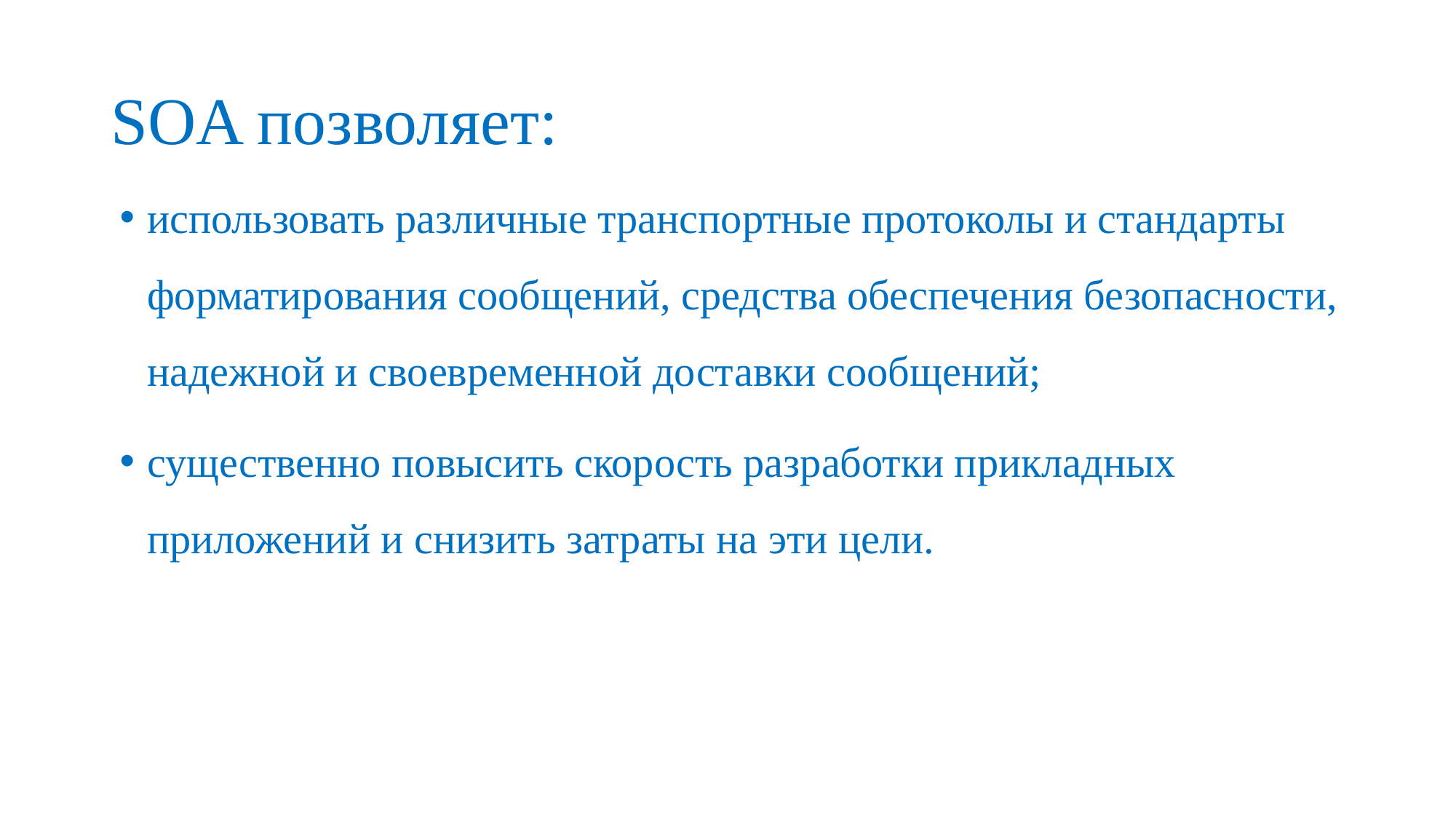

# SOA позволяет:
использовать различные транспортные протоколы и стандарты форматирования сообщений, средства обеспечения безопасности, надежной и своевременной доставки сообщений;
существенно повысить скорость разработки прикладных приложений и снизить затраты на эти цели.